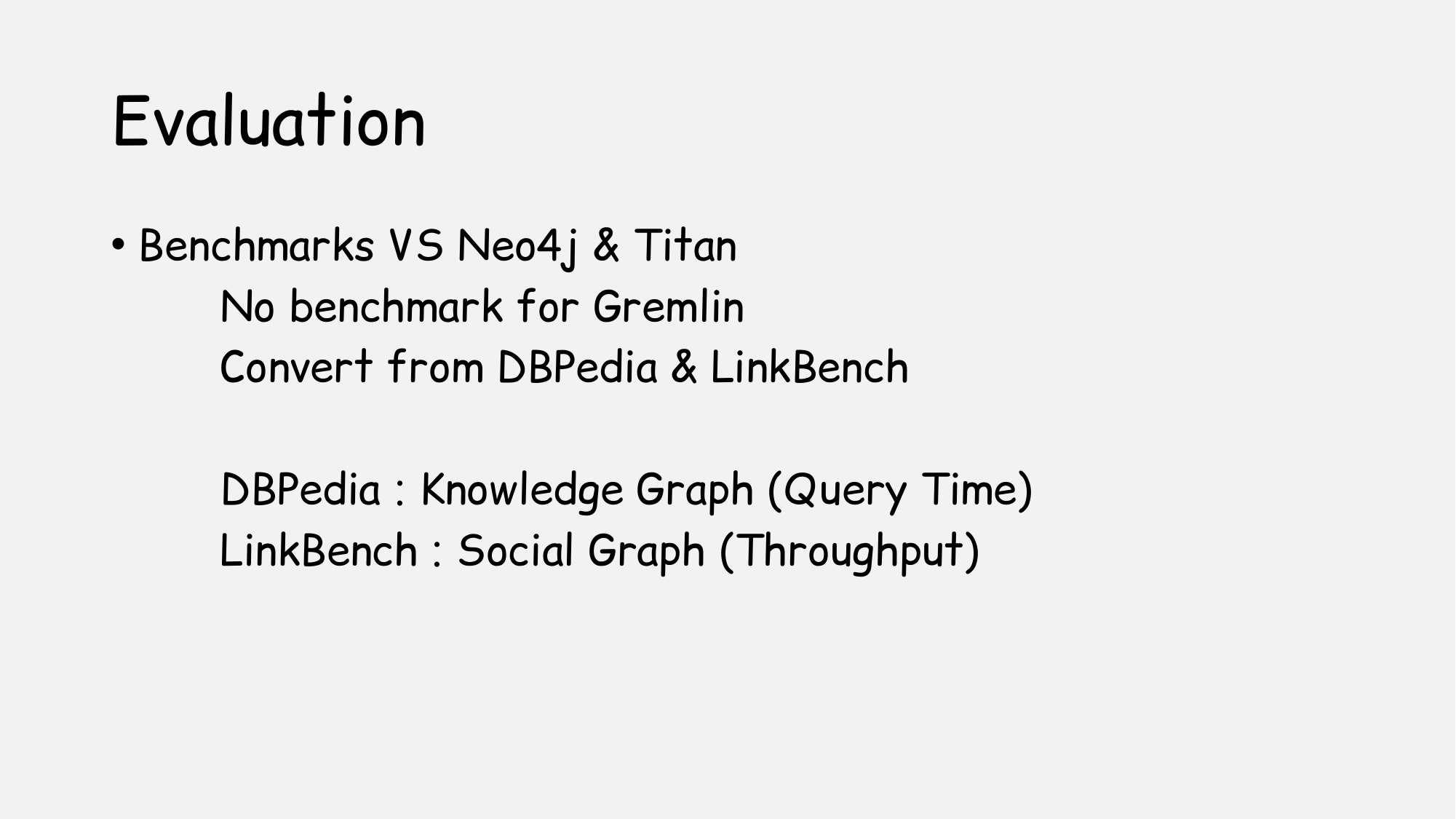

# Evaluation
Benchmarks VS Neo4j & Titan
	No benchmark for Gremlin
	Convert from DBPedia & LinkBench

	DBPedia : Knowledge Graph (Query Time)
	LinkBench : Social Graph (Throughput)